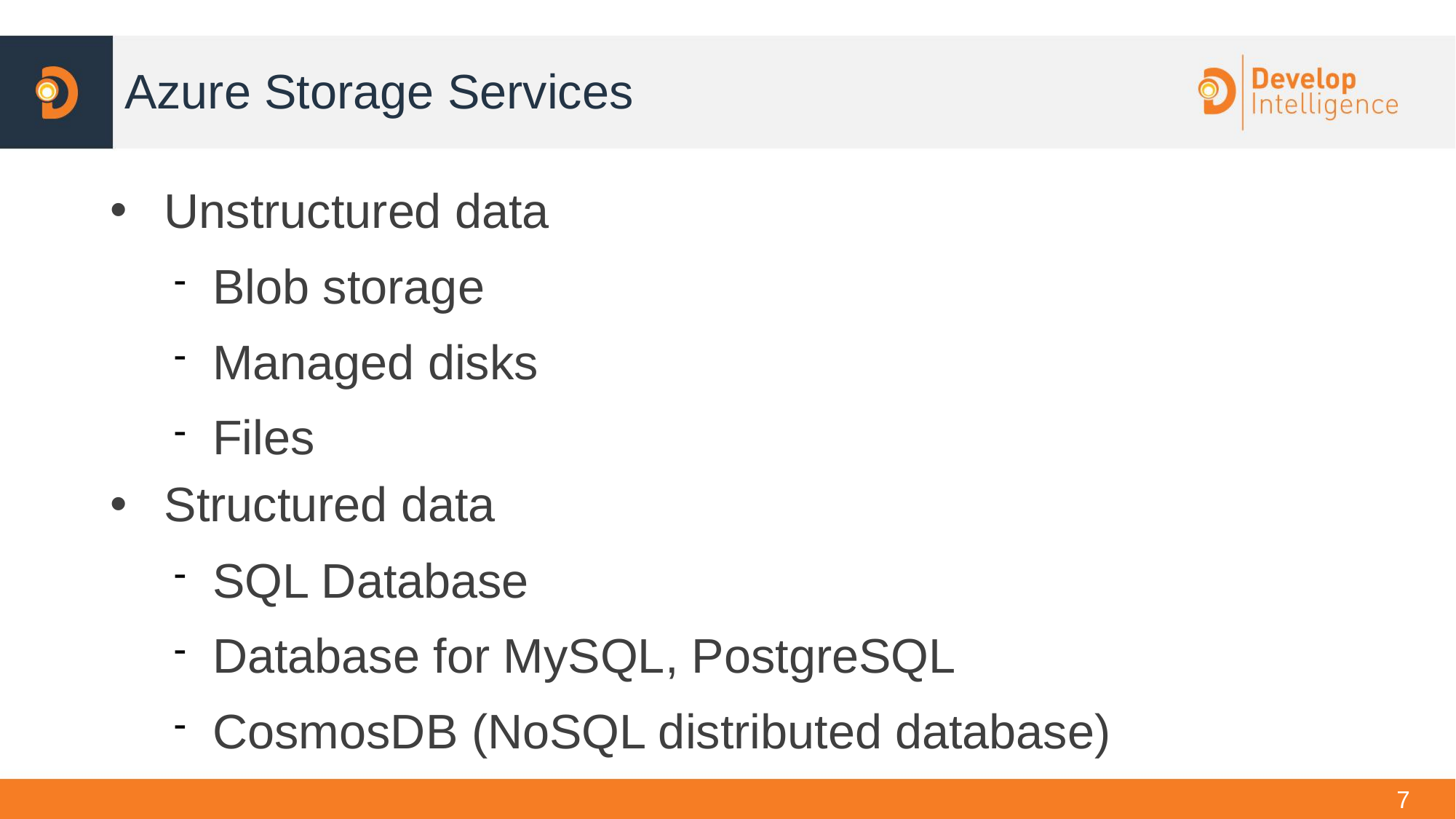

Azure Storage Services
Unstructured data
Blob storage
Managed disks
Files
Structured data
SQL Database
Database for MySQL, PostgreSQL
CosmosDB (NoSQL distributed database)
7